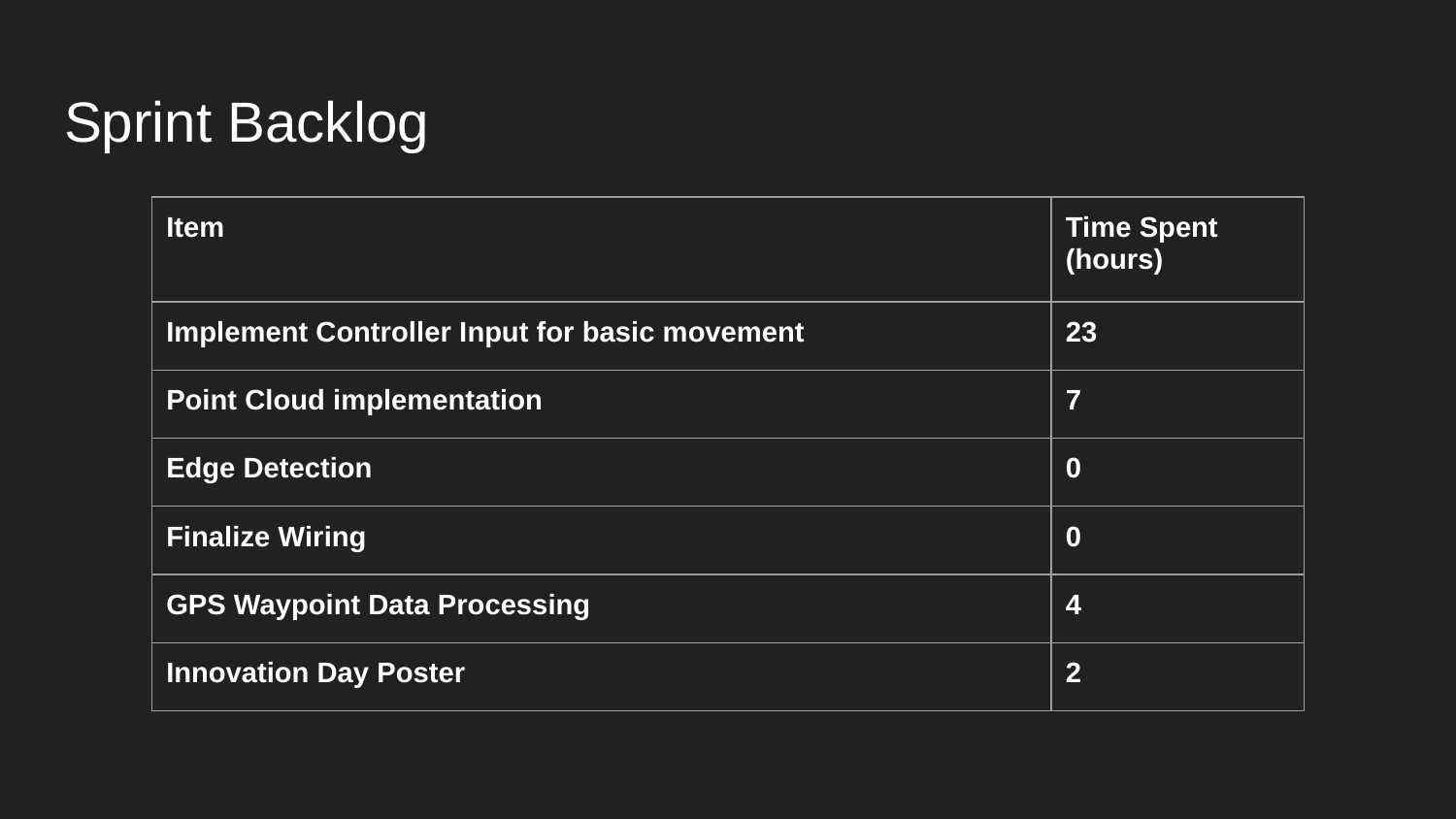

# Sprint Backlog
| Item | Time Spent (hours) |
| --- | --- |
| Implement Controller Input for basic movement | 23 |
| Point Cloud implementation | 7 |
| Edge Detection | 0 |
| Finalize Wiring | 0 |
| GPS Waypoint Data Processing | 4 |
| Innovation Day Poster | 2 |